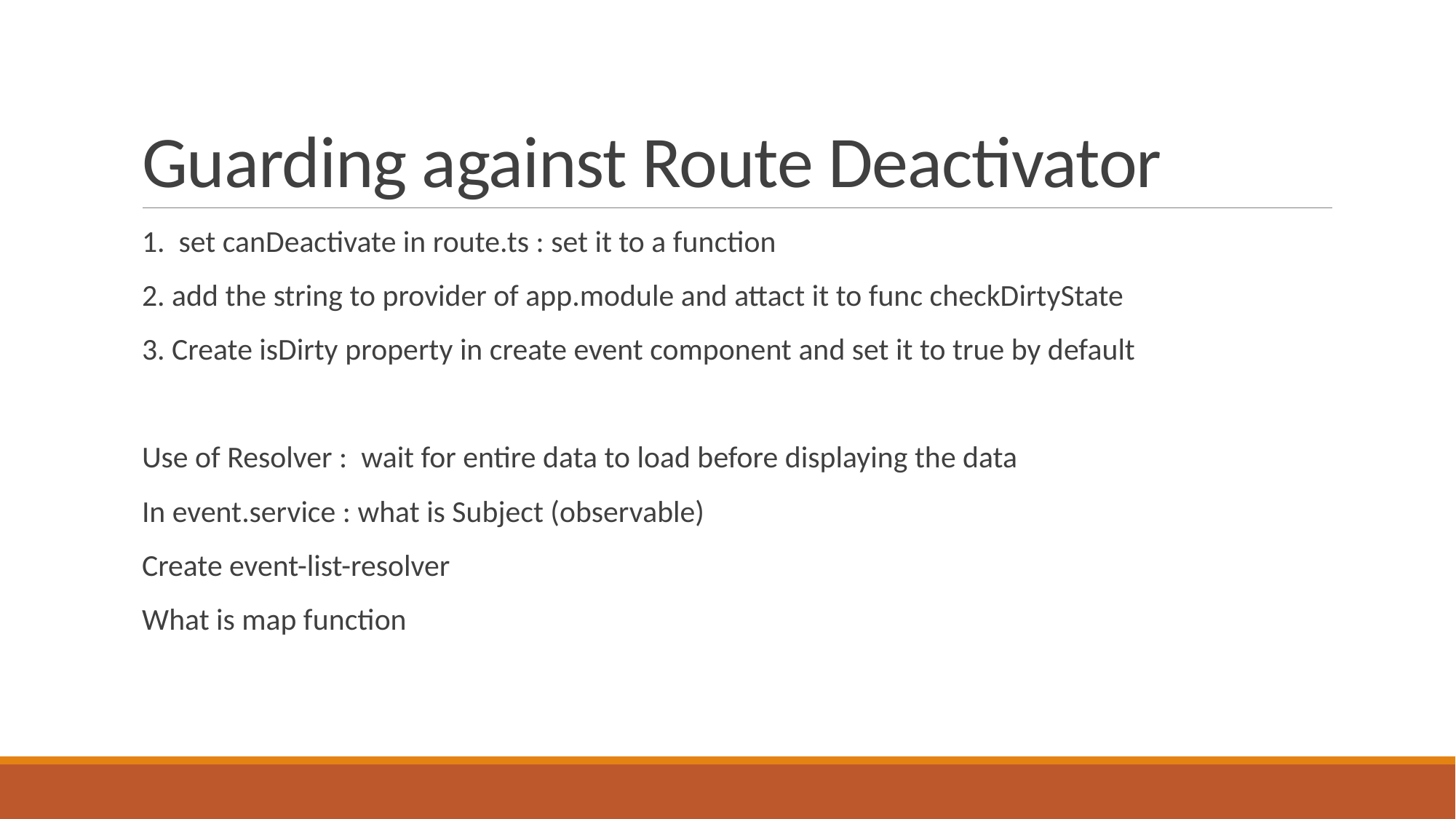

# Guarding against Route Deactivator
1.  set canDeactivate in route.ts : set it to a function
2. add the string to provider of app.module and attact it to func checkDirtyState
3. Create isDirty property in create event component and set it to true by default

Use of Resolver :  wait for entire data to load before displaying the data
In event.service : what is Subject (observable)
Create event-list-resolver
What is map function